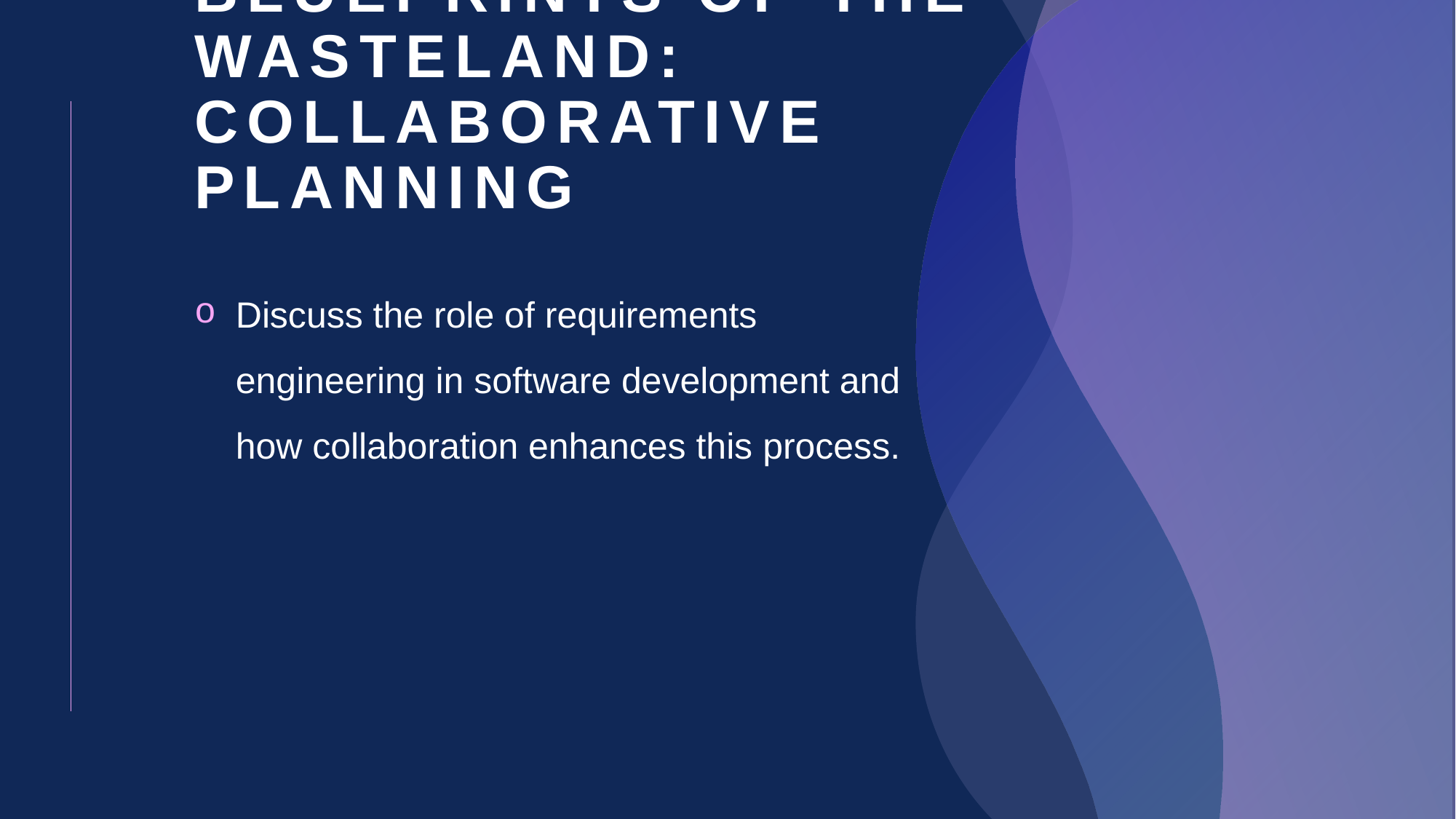

# Blueprints of the Wasteland: Collaborative Planning
Discuss the role of requirements engineering in software development and how collaboration enhances this process.